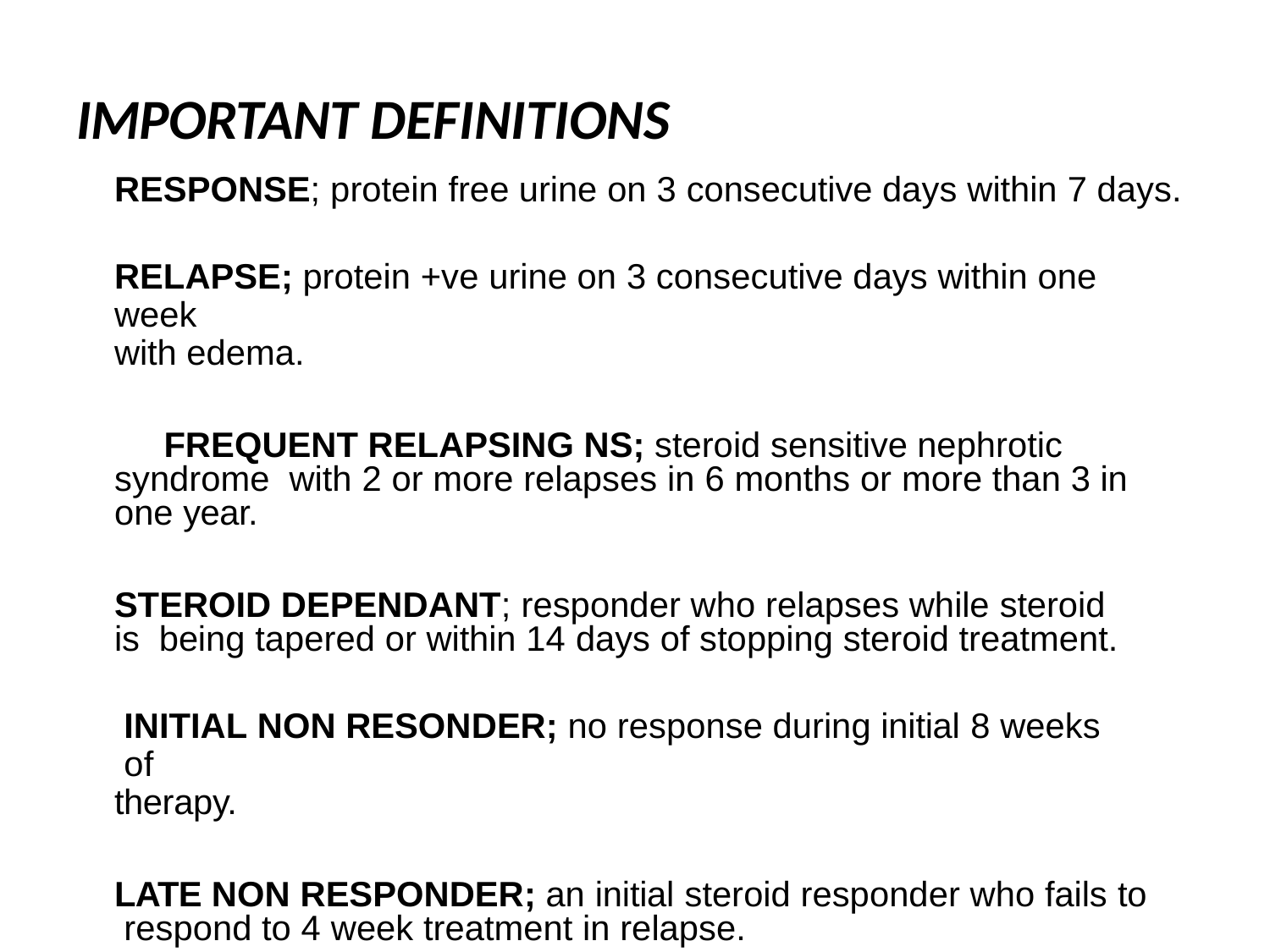

# IMPORTANT DEFINITIONS
RESPONSE; protein free urine on 3 consecutive days within 7 days.

RELAPSE; protein +ve urine on 3 consecutive days within one week
with edema.

	FREQUENT RELAPSING NS; steroid sensitive nephrotic syndrome  with 2 or more relapses in 6 months or more than 3 in one year.

STEROID DEPENDANT; responder who relapses while steroid is  being tapered or within 14 days of stopping steroid treatment.

INITIAL NON RESONDER; no response during initial 8 weeks of
therapy.

LATE NON RESPONDER; an initial steroid responder who fails to  respond to 4 week treatment in relapse.